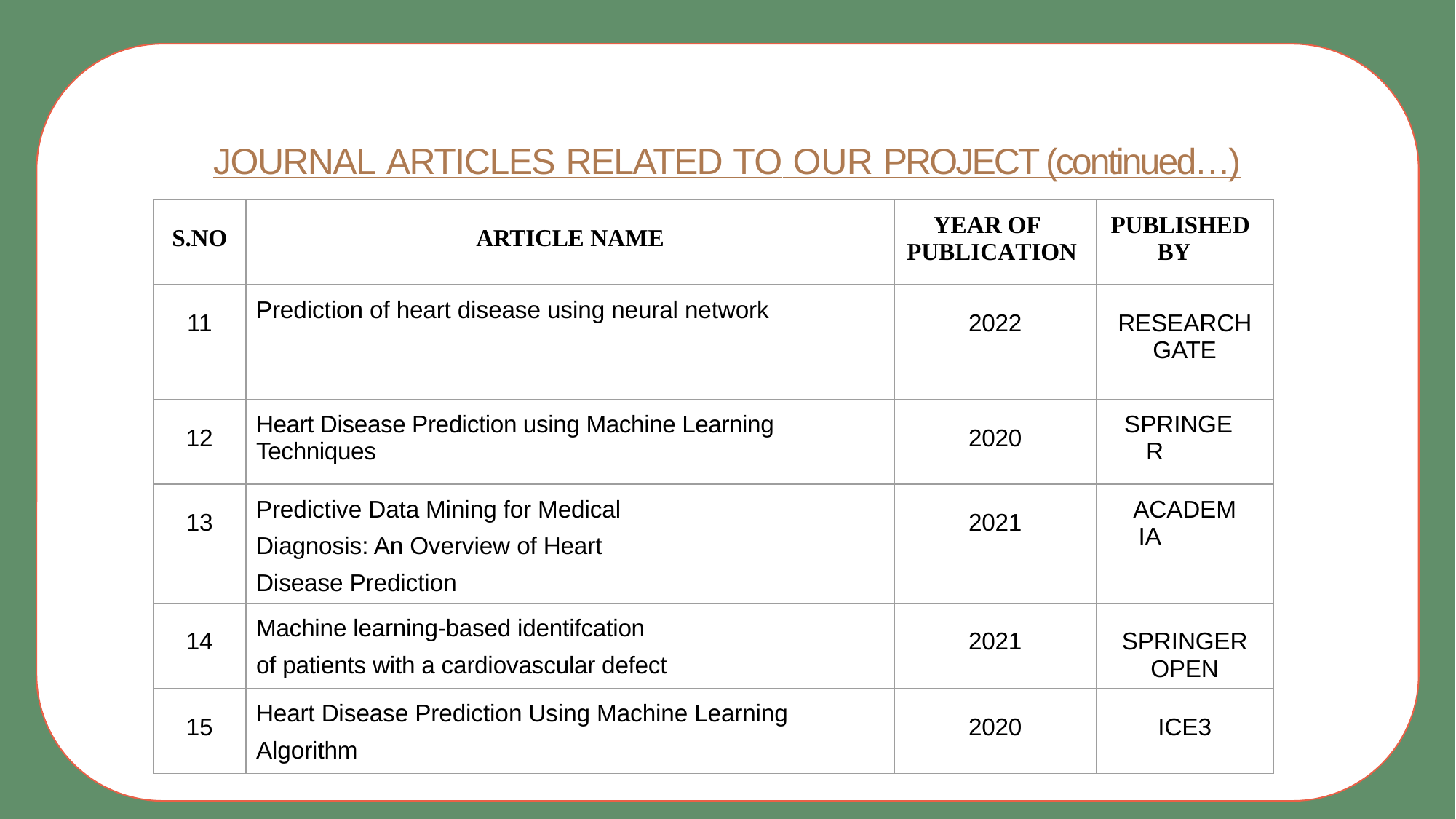

JOURNAL ARTICLES RELATED TO OUR PROJECT (continued…)
| S.NO | ARTICLE NAME | YEAR OF PUBLICATION | PUBLISHED BY |
| --- | --- | --- | --- |
| 11 | Prediction of heart disease using neural network | 2022 | RESEARCH GATE |
| 12 | Heart Disease Prediction using Machine Learning Techniques | 2020 | SPRINGER |
| 13 | Predictive Data Mining for Medical Diagnosis: An Overview of Heart Disease Prediction | 2021 | ACADEMIA |
| 14 | Machine learning‑based identifcation of patients with a cardiovascular defect | 2021 | SPRINGER OPEN |
| 15 | Heart Disease Prediction Using Machine Learning Algorithm | 2020 | ICE3 |
# Thank You